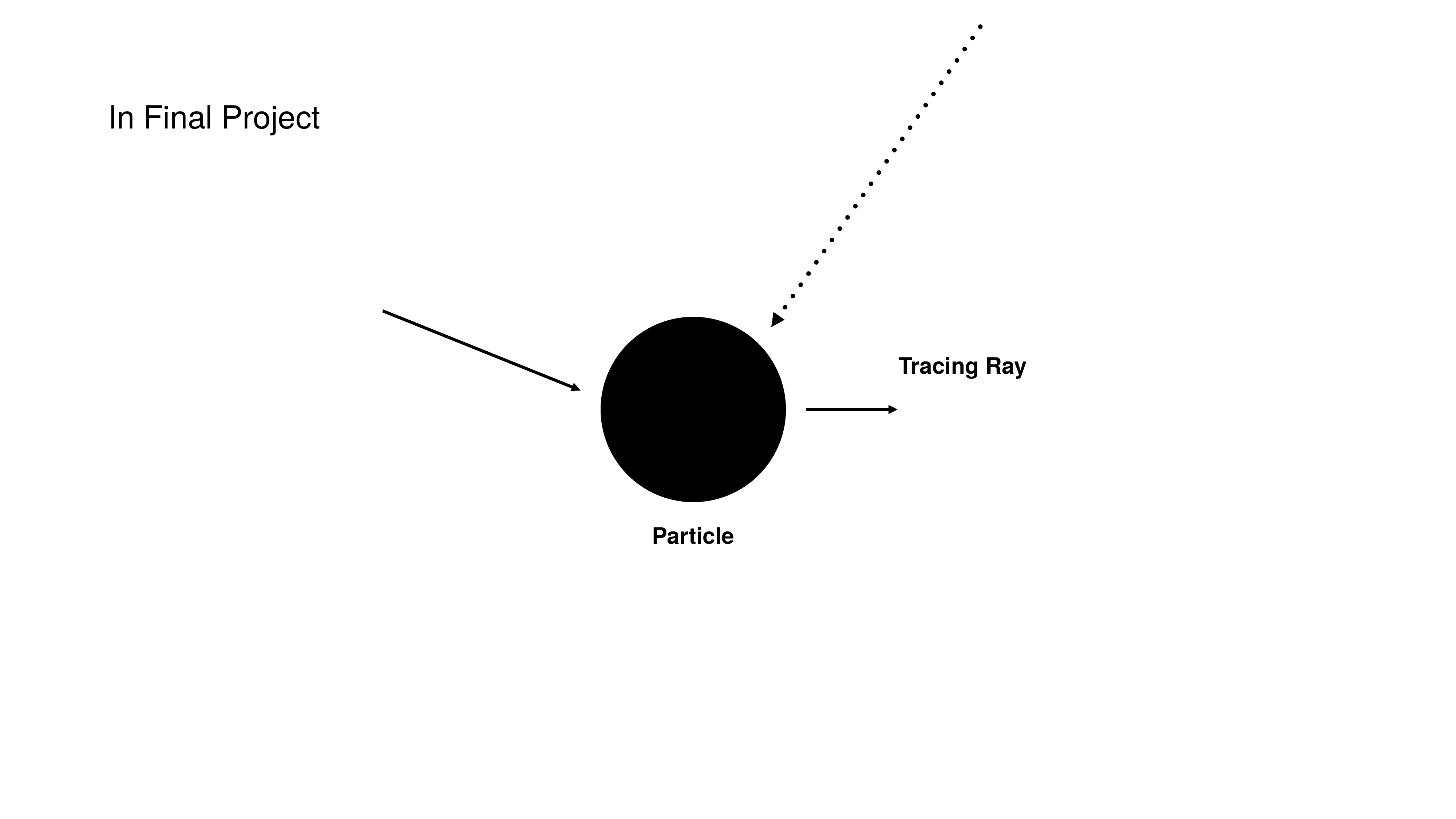

19

In Final Project

Tracing Ray

Particle